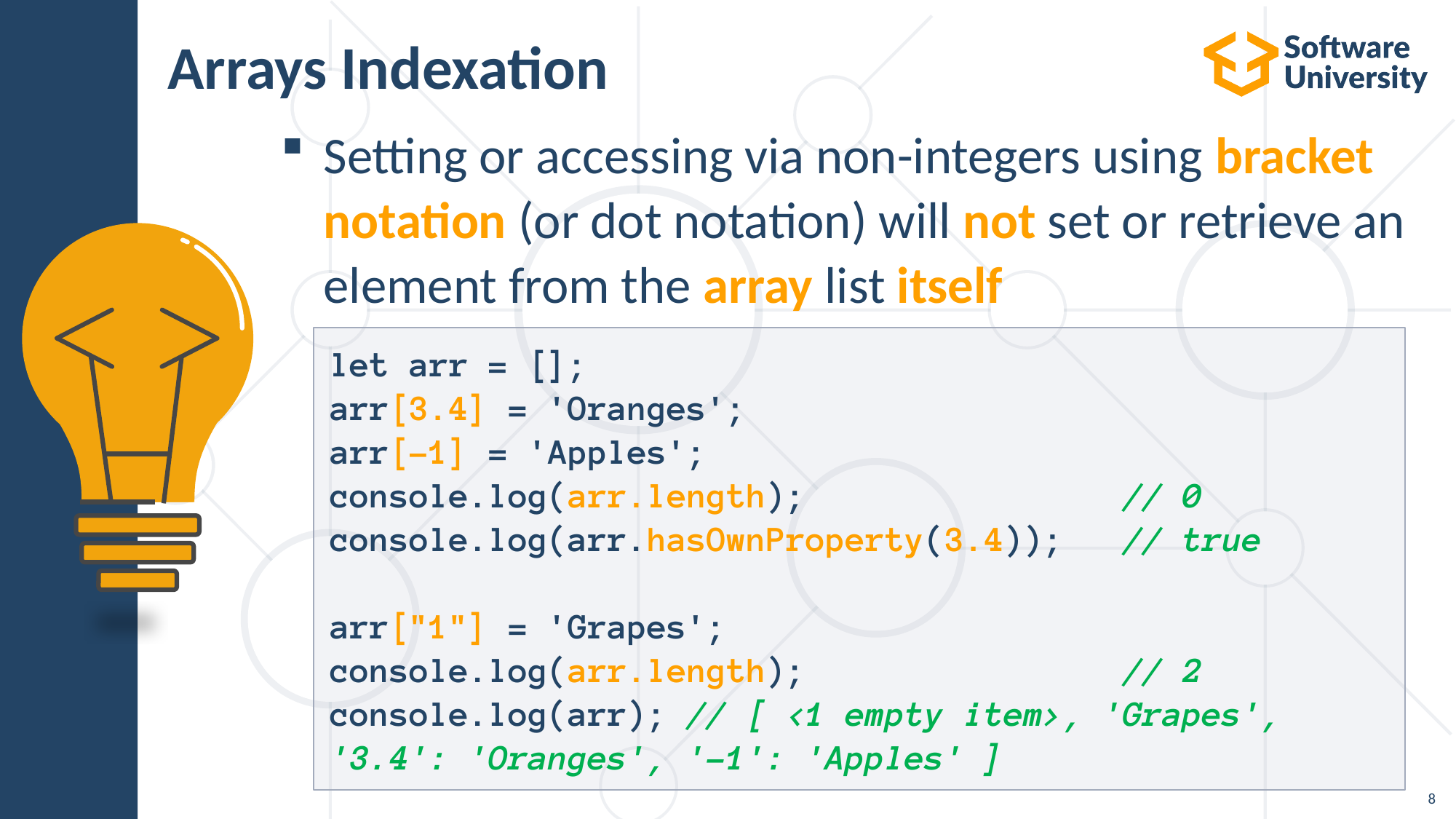

# Arrays Indexation
Setting or accessing via non-integers using bracket notation (or dot notation) will not set or retrieve an element from the array list itself
let arr = [];
arr[3.4] = 'Oranges';
arr[-1] = 'Apples';
console.log(arr.length);                // 0
console.log(arr.hasOwnProperty(3.4));   // true

arr["1"] = 'Grapes';
console.log(arr.length);                // 2
console.log(arr); // [ <1 empty item>, 'Grapes', 
'3.4': 'Oranges', '-1': 'Apples' ]
8